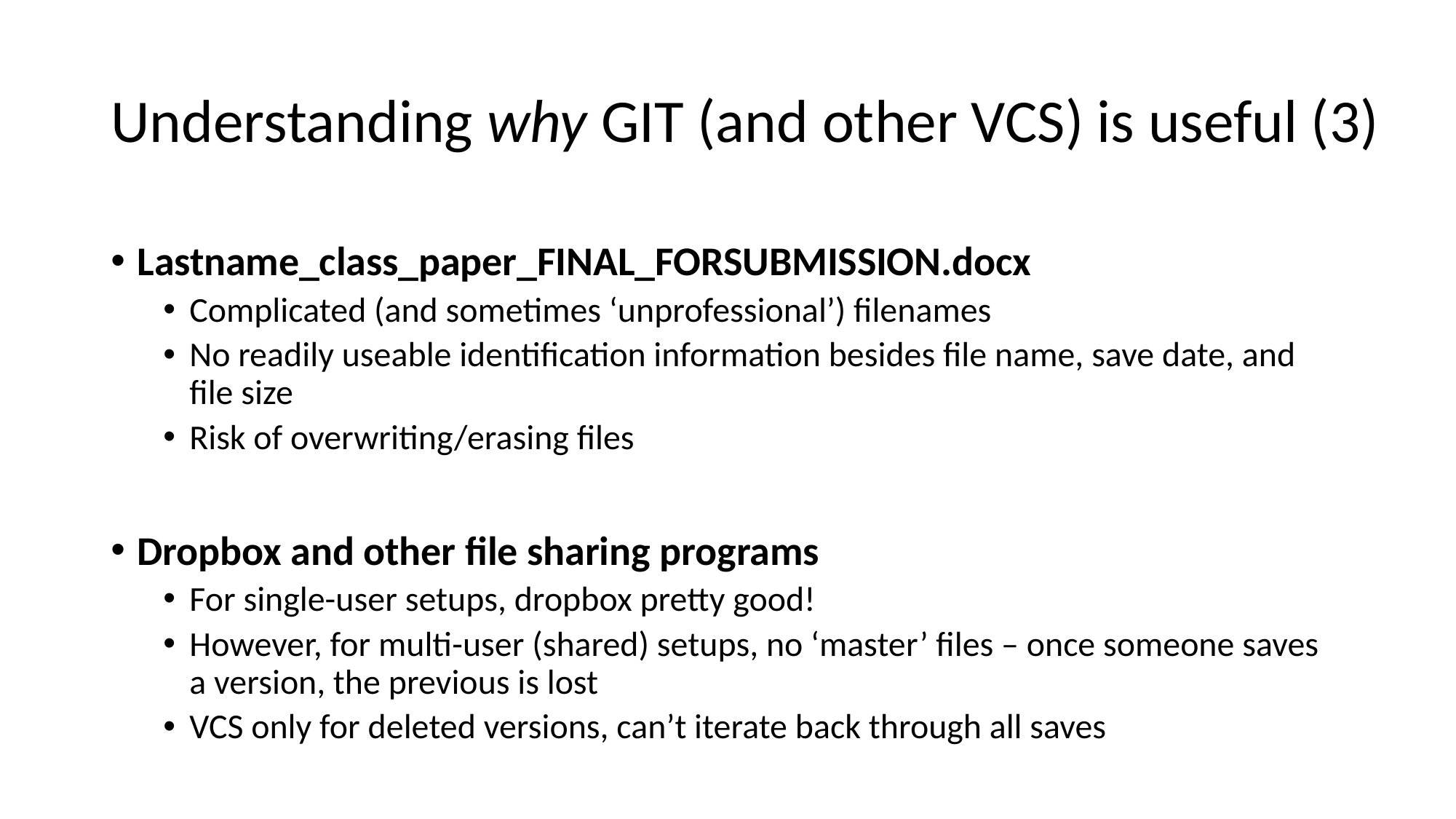

# Understanding why GIT (and other VCS) is useful (3)
Lastname_class_paper_FINAL_FORSUBMISSION.docx
Complicated (and sometimes ‘unprofessional’) filenames
No readily useable identification information besides file name, save date, and file size
Risk of overwriting/erasing files

Dropbox and other file sharing programs
For single-user setups, dropbox pretty good!
However, for multi-user (shared) setups, no ‘master’ files – once someone saves a version, the previous is lost
VCS only for deleted versions, can’t iterate back through all saves